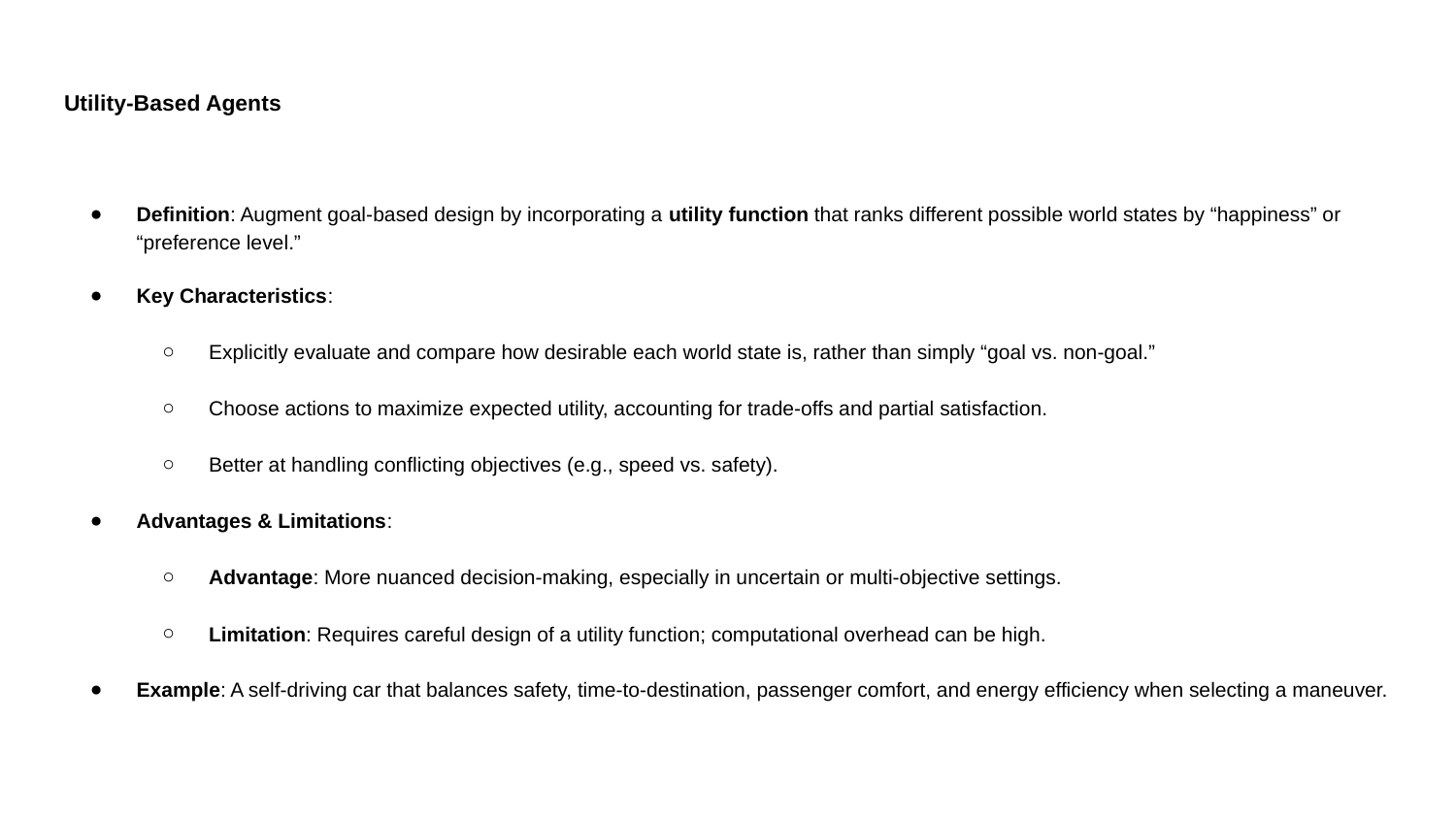

# Utility-Based Agents
Definition: Augment goal-based design by incorporating a utility function that ranks different possible world states by “happiness” or “preference level.”
Key Characteristics:
Explicitly evaluate and compare how desirable each world state is, rather than simply “goal vs. non-goal.”
Choose actions to maximize expected utility, accounting for trade-offs and partial satisfaction.
Better at handling conflicting objectives (e.g., speed vs. safety).
Advantages & Limitations:
Advantage: More nuanced decision-making, especially in uncertain or multi-objective settings.
Limitation: Requires careful design of a utility function; computational overhead can be high.
Example: A self-driving car that balances safety, time-to-destination, passenger comfort, and energy efficiency when selecting a maneuver.